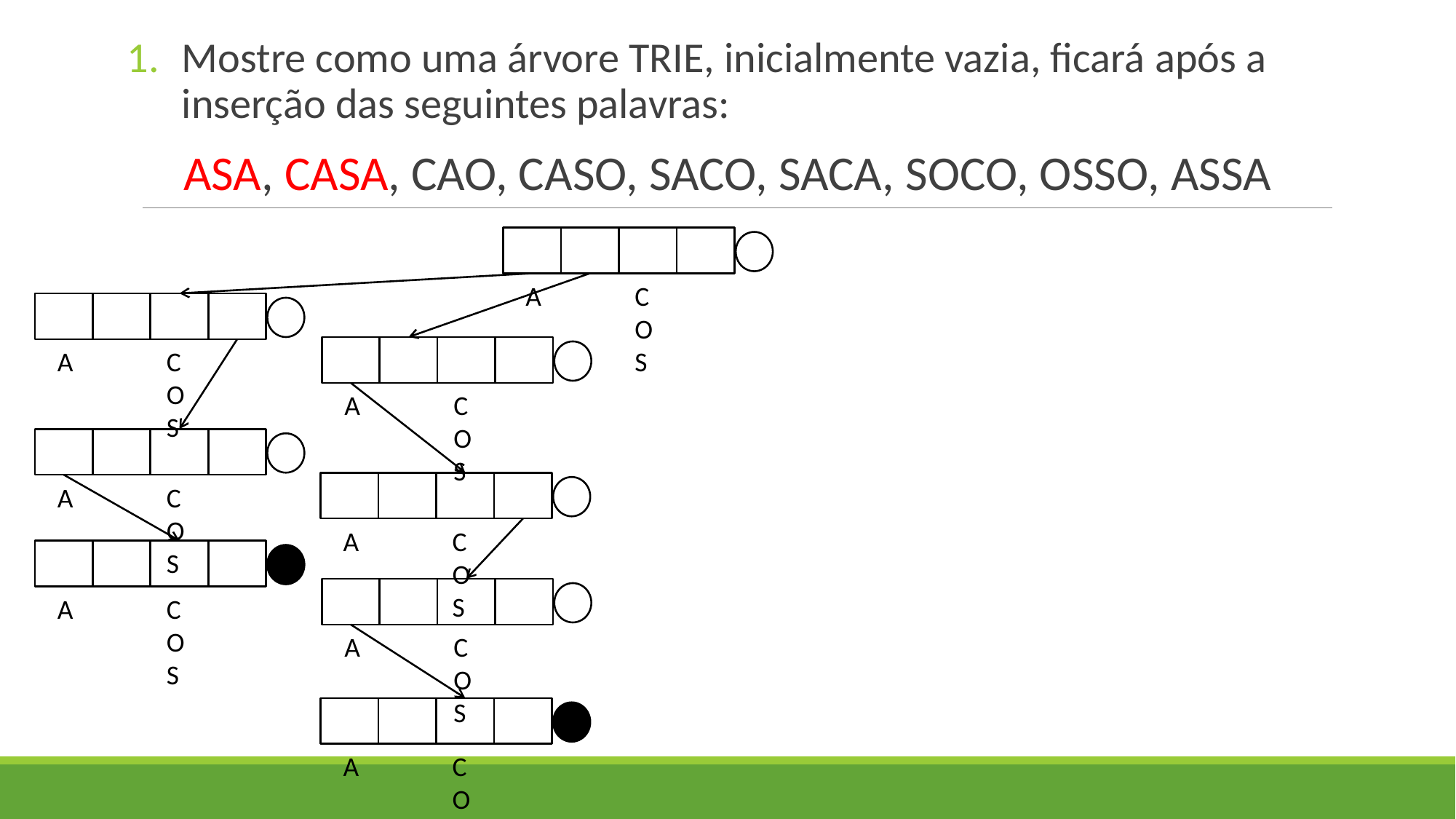

Mostre como uma árvore TRIE, inicialmente vazia, ficará após a inserção das seguintes palavras:
ASA, CASA, CAO, CASO, SACO, SACA, SOCO, OSSO, ASSA

A	C	O	S

A	C	O	S

A	C	O	S

A	C	O	S

A	C	O	S

A	C	O	S
A	C	O	S

A	C	O	S